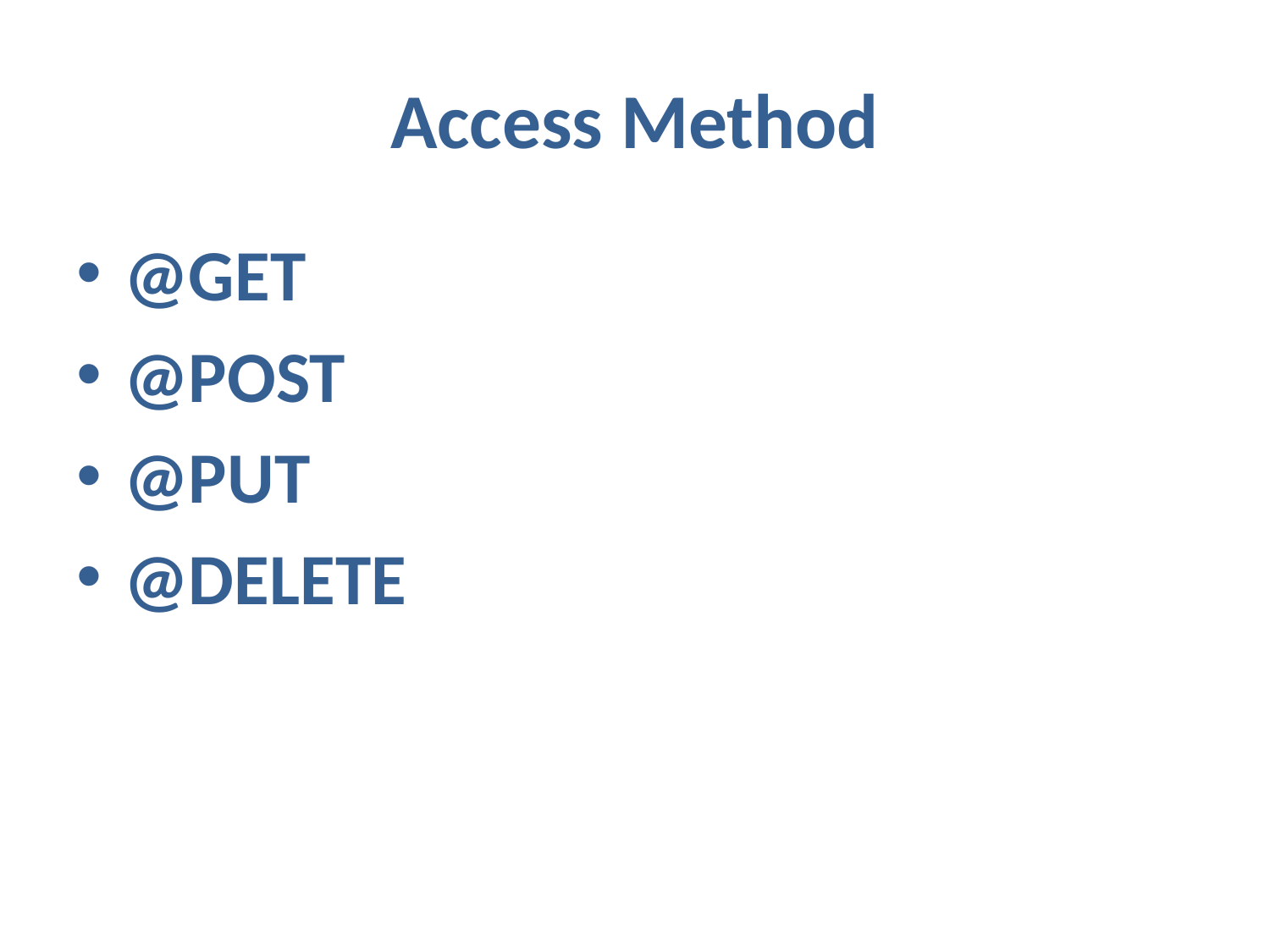

# Access Method
@GET
@POST
@PUT
@DELETE